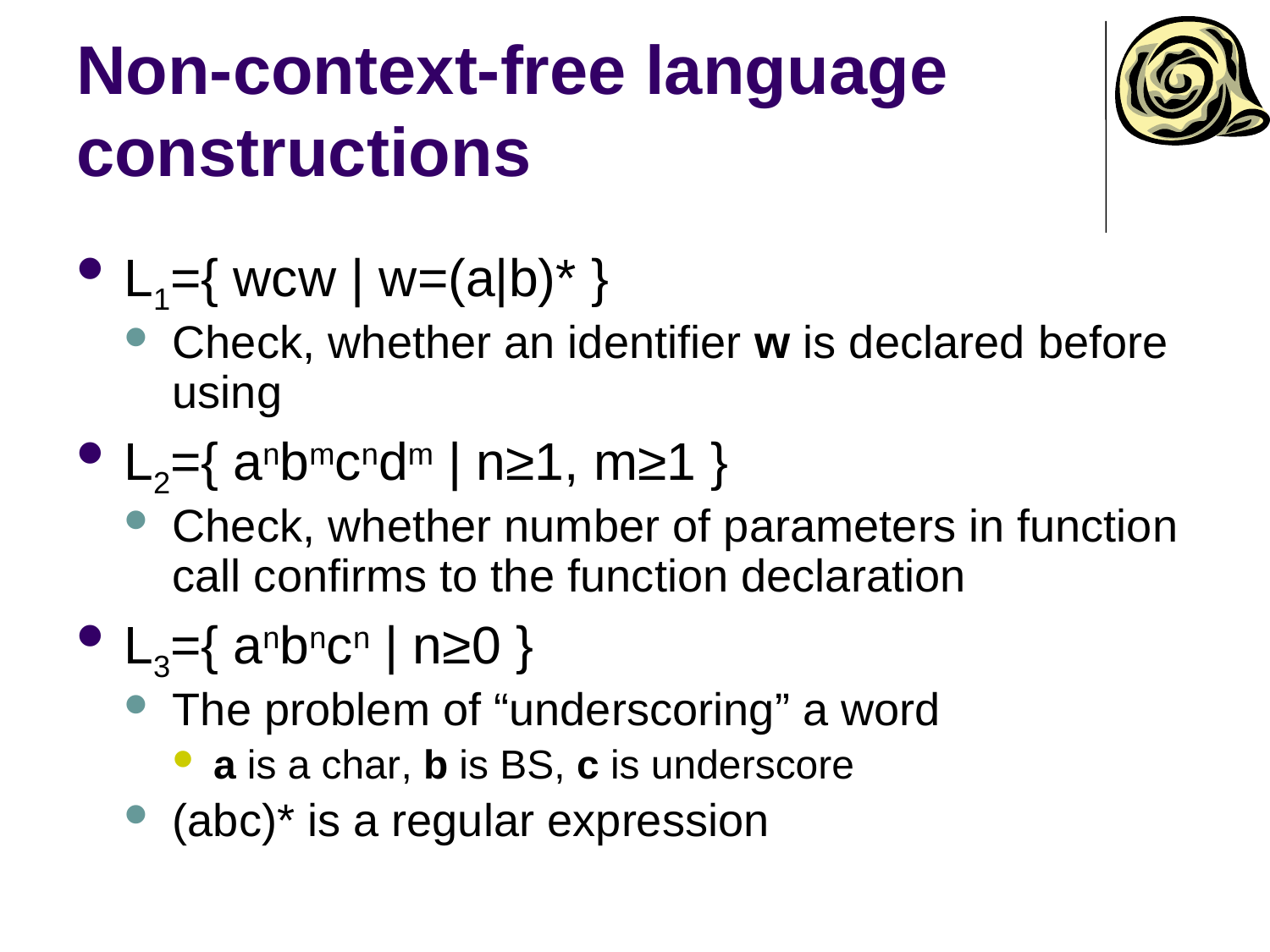

# Non-context-free language constructions
L1={ wcw | w=(a|b)* }
Check, whether an identifier w is declared before using
L2={ anbmcndm | n≥1, m≥1 }
Check, whether number of parameters in function call confirms to the function declaration
L3={ anbncn | n≥0 }
The problem of “underscoring” a word
a is a char, b is BS, c is underscore
(abc)* is a regular expression